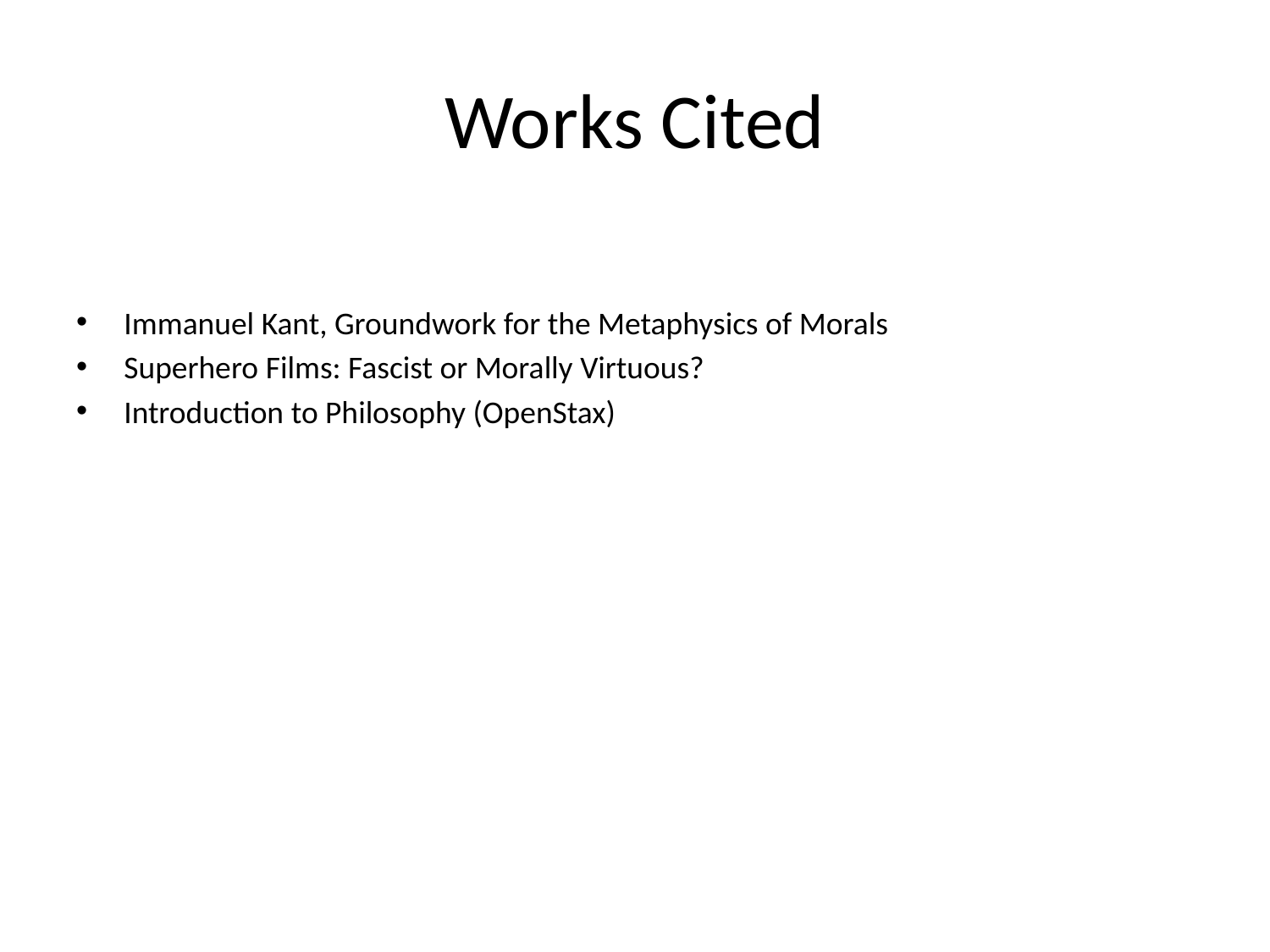

# Works Cited

Immanuel Kant, Groundwork for the Metaphysics of Morals
Superhero Films: Fascist or Morally Virtuous?
Introduction to Philosophy (OpenStax)